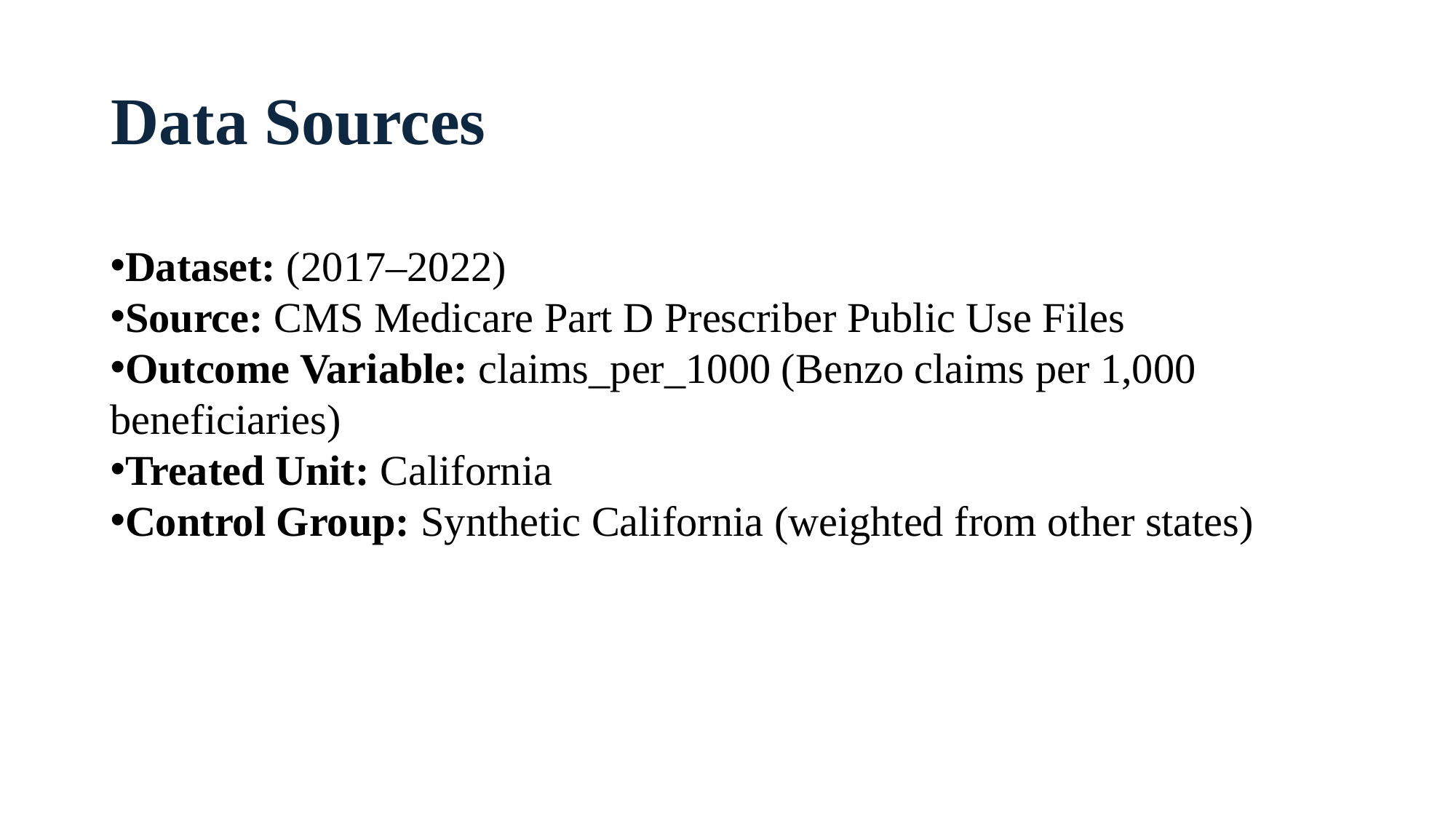

# Data Sources
Dataset: (2017–2022)
Source: CMS Medicare Part D Prescriber Public Use Files
Outcome Variable: claims_per_1000 (Benzo claims per 1,000 beneficiaries)
Treated Unit: California
Control Group: Synthetic California (weighted from other states)
4